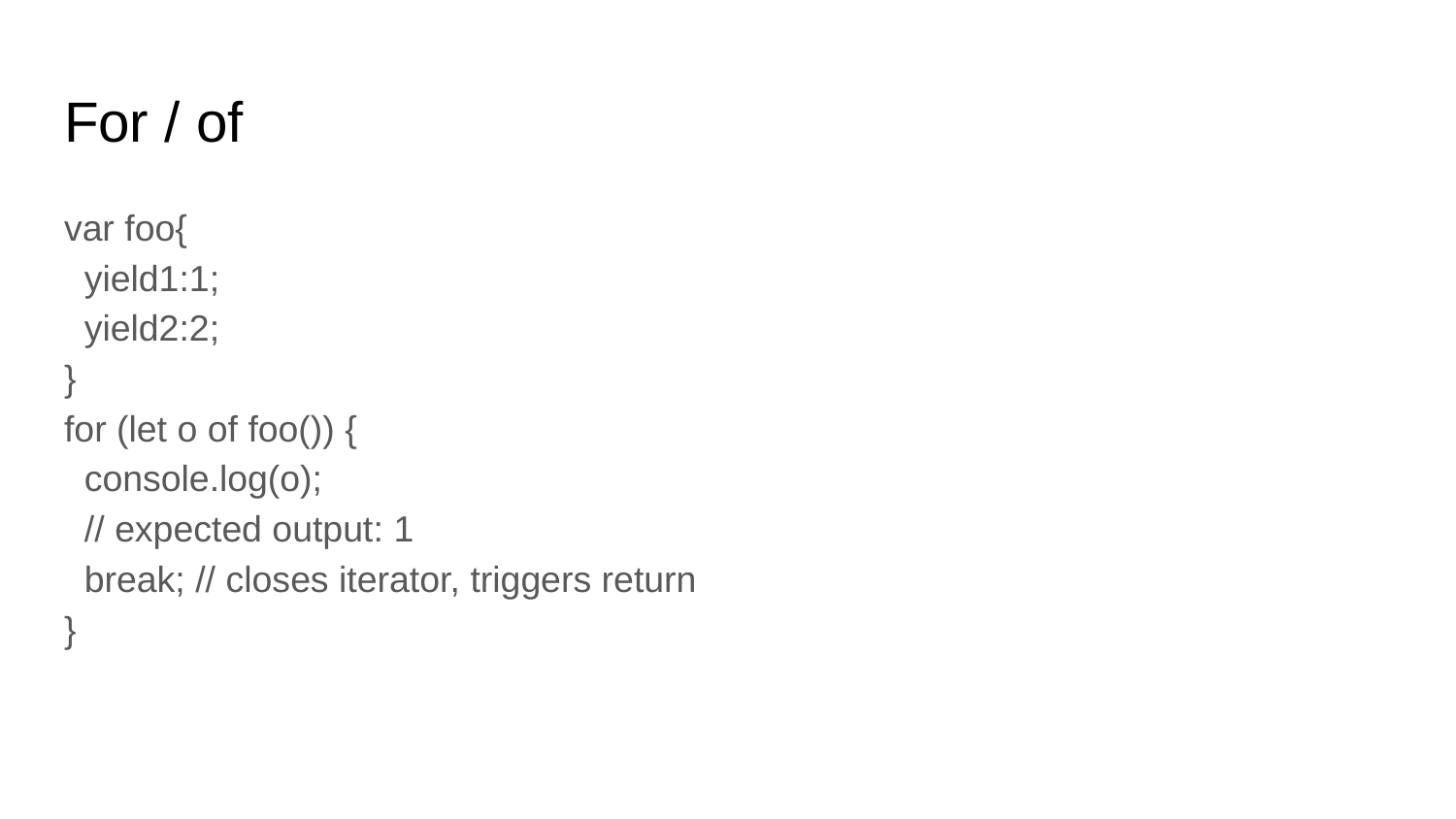

# For / of
var foo{
  yield1:1;
  yield2:2;
}
for (let o of foo()) {
  console.log(o);
  // expected output: 1
  break; // closes iterator, triggers return
}